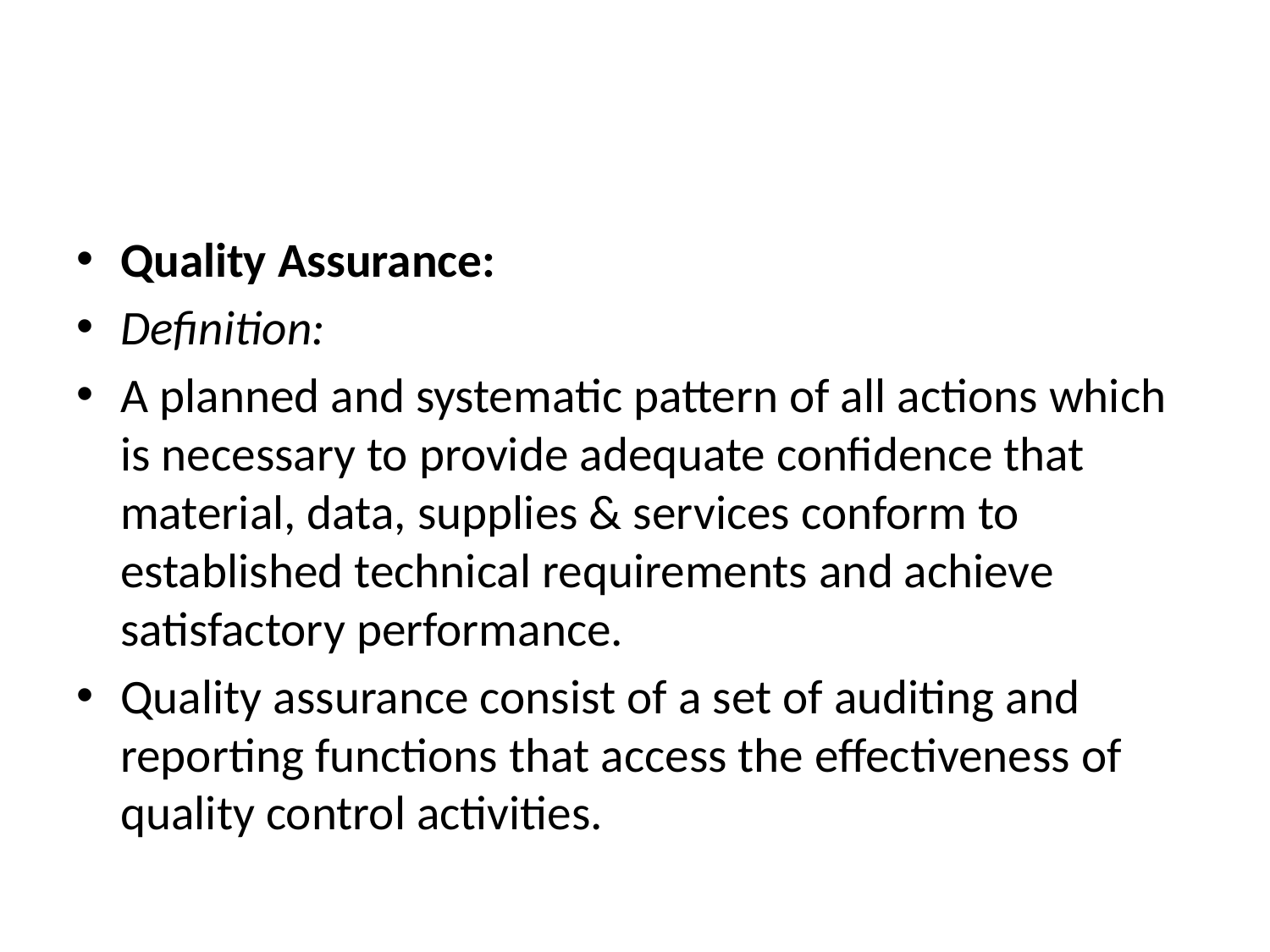

#
Quality Assurance:
Definition:
A planned and systematic pattern of all actions which is necessary to provide adequate confidence that material, data, supplies & services conform to established technical requirements and achieve satisfactory performance.
Quality assurance consist of a set of auditing and reporting functions that access the effectiveness of quality control activities.